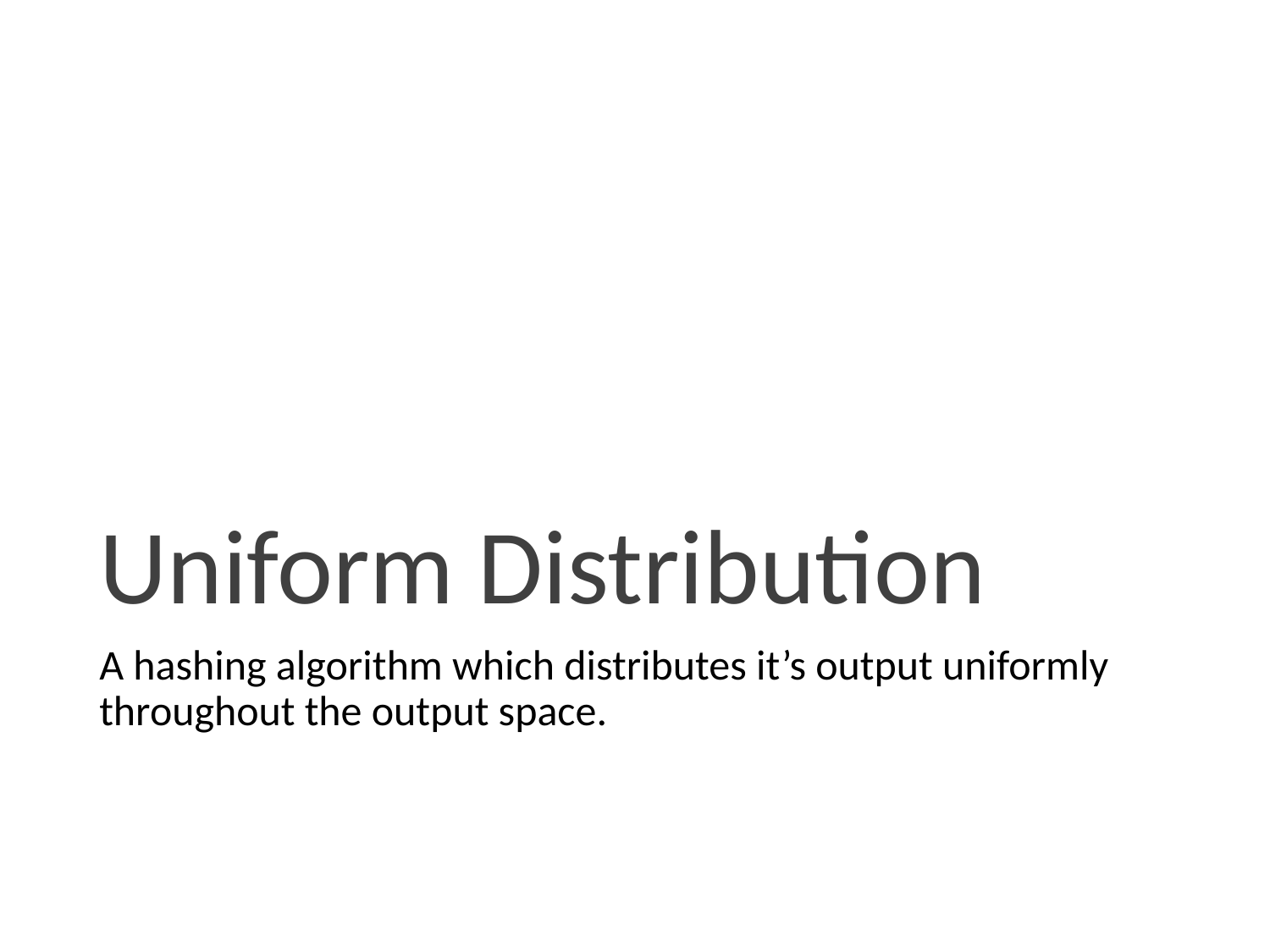

# Uniform Distribution
A hashing algorithm which distributes it’s output uniformly throughout the output space.